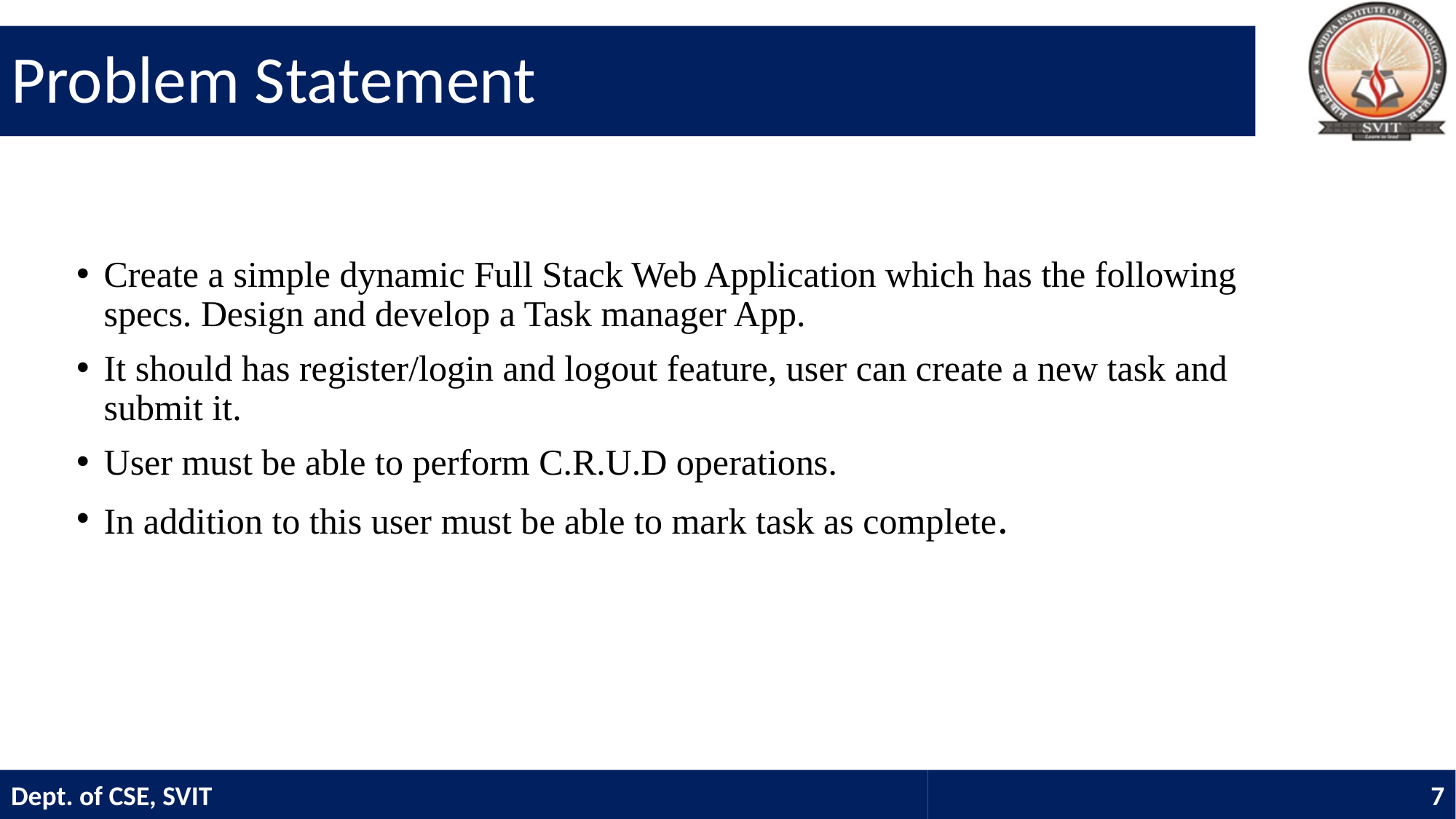

# Problem Statement
Create a simple dynamic Full Stack Web Application which has the following specs. Design and develop a Task manager App.
It should has register/login and logout feature, user can create a new task and submit it.
User must be able to perform C.R.U.D operations.
In addition to this user must be able to mark task as complete.
Dept. of CSE, SVIT
7